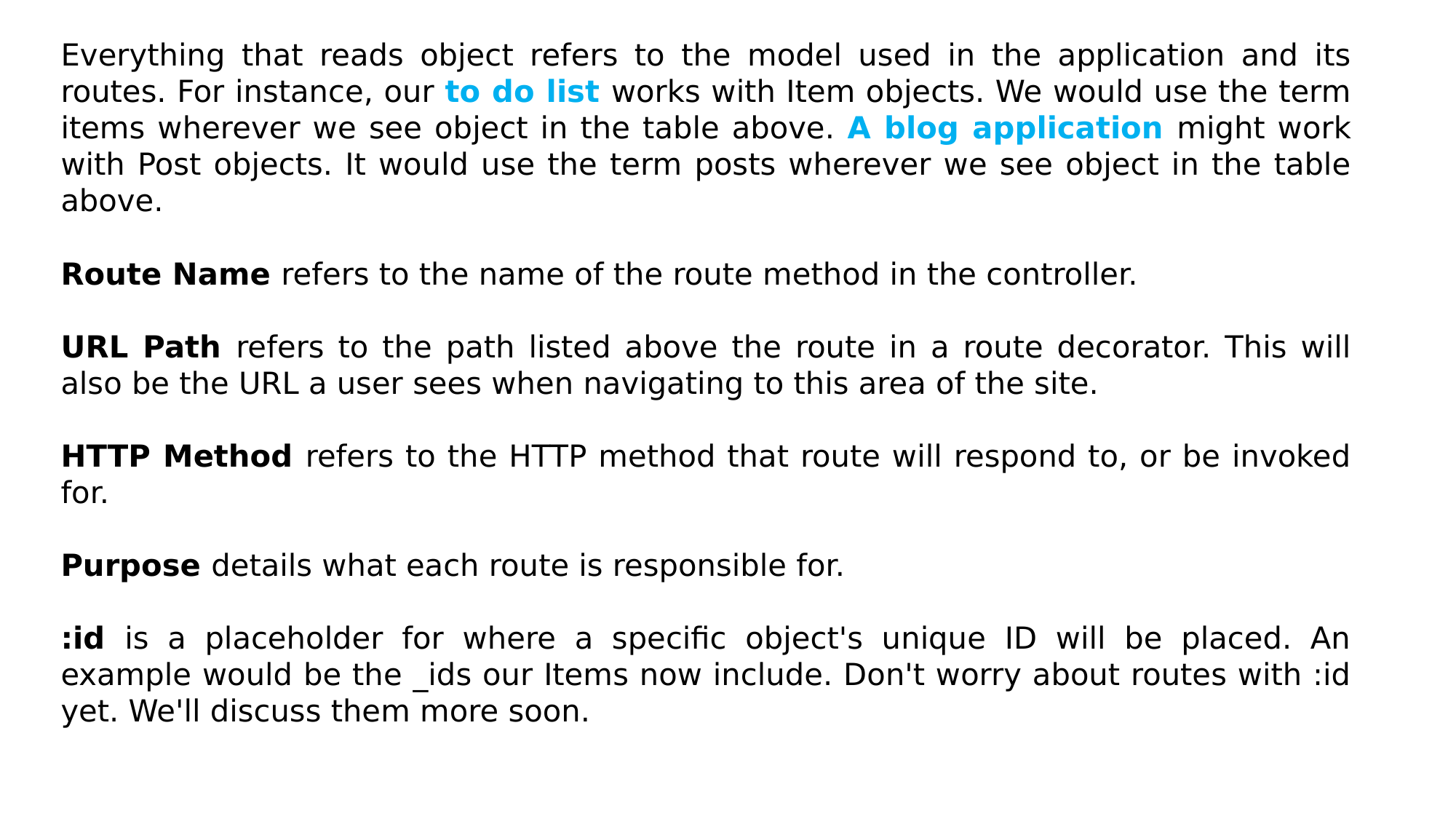

Everything that reads object refers to the model used in the application and its routes. For instance, our to do list works with Item objects. We would use the term items wherever we see object in the table above. A blog application might work with Post objects. It would use the term posts wherever we see object in the table above.

Route Name refers to the name of the route method in the controller.

URL Path refers to the path listed above the route in a route decorator. This will also be the URL a user sees when navigating to this area of the site.

HTTP Method refers to the HTTP method that route will respond to, or be invoked for.

Purpose details what each route is responsible for.

:id is a placeholder for where a specific object's unique ID will be placed. An example would be the _ids our Items now include. Don't worry about routes with :id yet. We'll discuss them more soon.